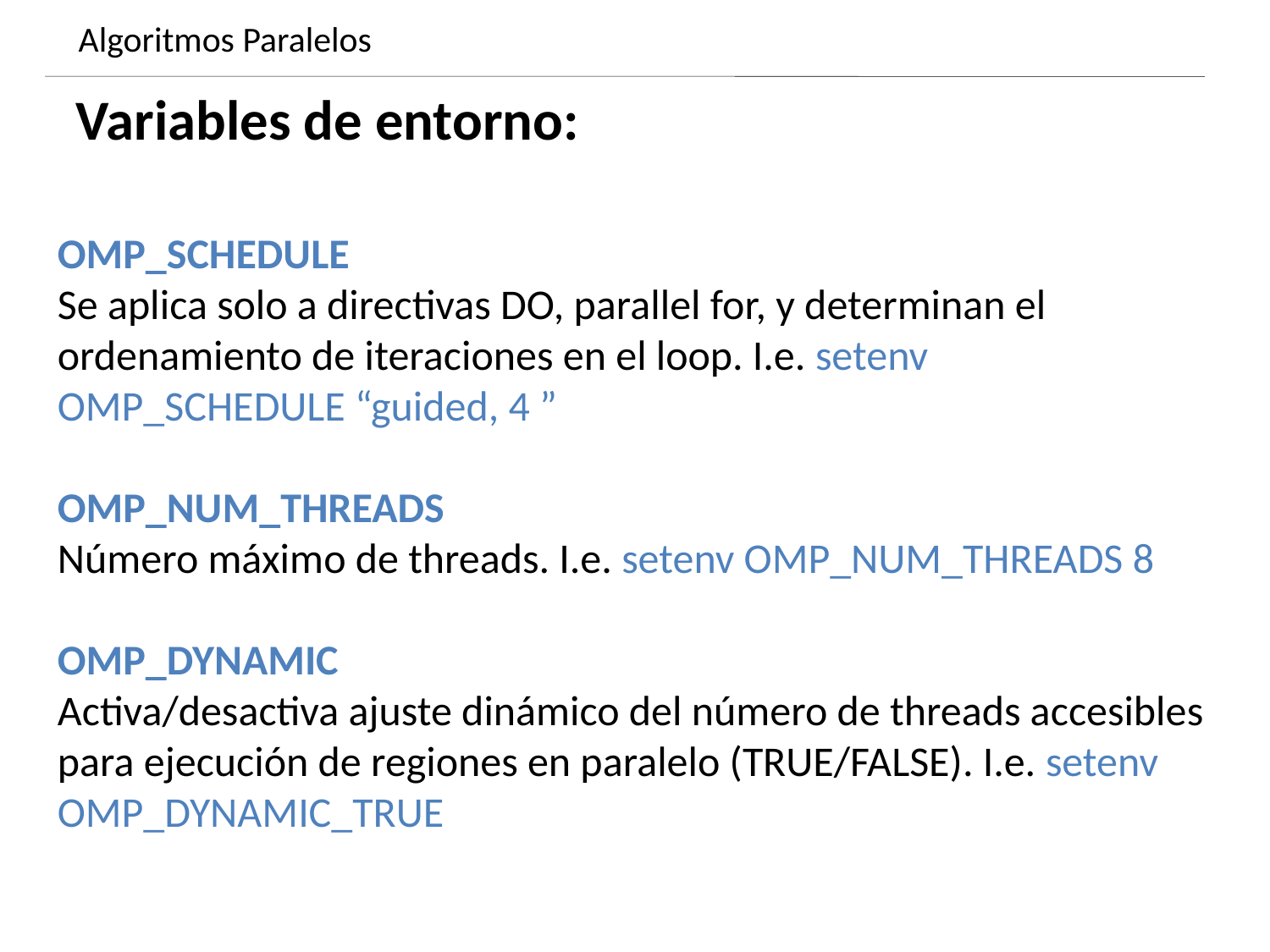

Algoritmos Paralelos
Dynamics of growing SMBHs in galaxy cores

Variables de entorno:
OMP_SCHEDULE
Se aplica solo a directivas DO, parallel for, y determinan el ordenamiento de iteraciones en el loop. I.e. setenv OMP_SCHEDULE “guided, 4 ”

OMP_NUM_THREADS
Número máximo de threads. I.e. setenv OMP_NUM_THREADS 8

OMP_DYNAMIC
Activa/desactiva ajuste dinámico del número de threads accesibles para ejecución de regiones en paralelo (TRUE/FALSE). I.e. setenv OMP_DYNAMIC_TRUE